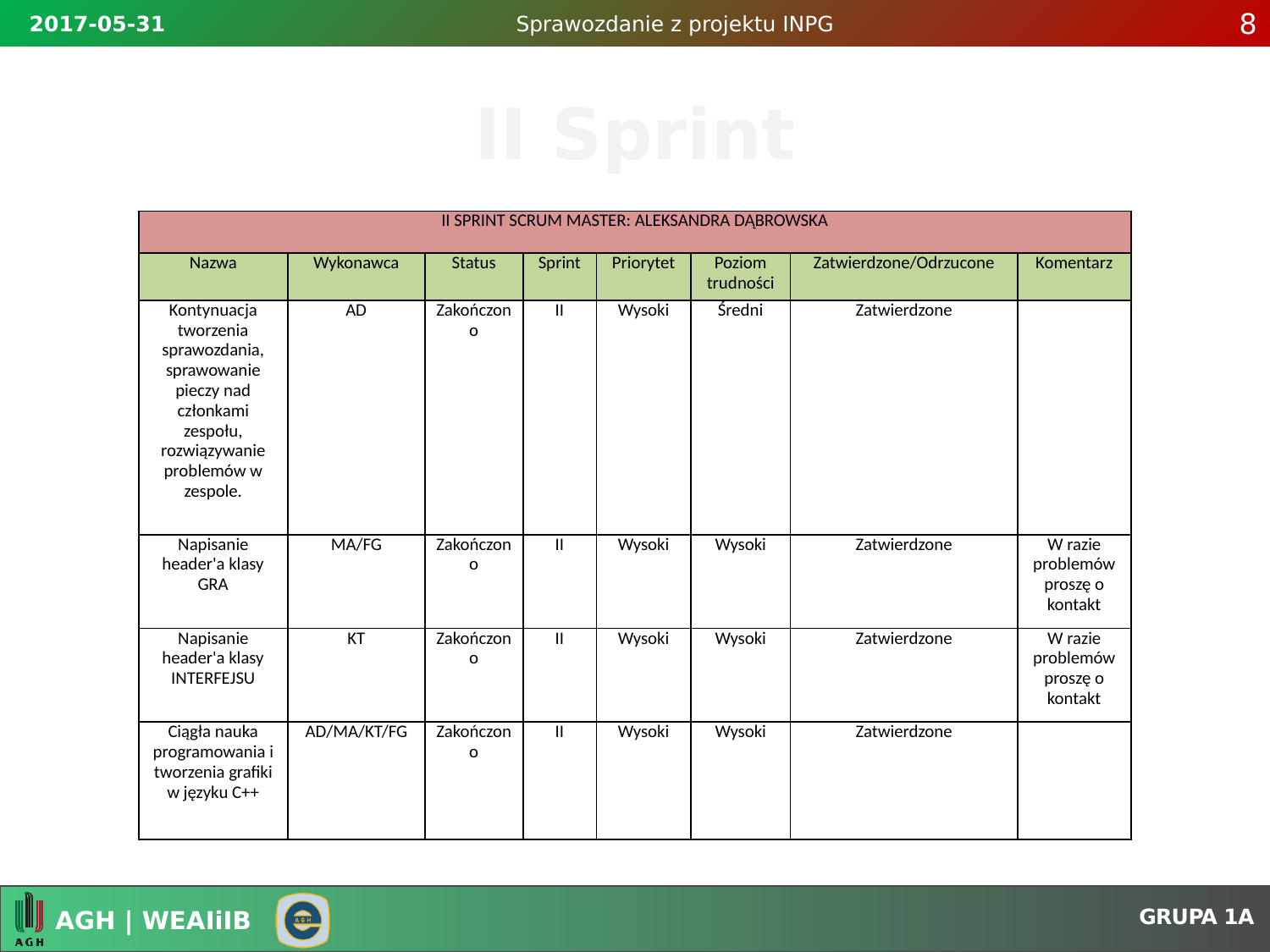

2017-05-31
Sprawozdanie z projektu INPG
8
# II Sprint
| II SPRINT SCRUM MASTER: ALEKSANDRA DĄBROWSKA |  |  |  |  |  |  |  |
| --- | --- | --- | --- | --- | --- | --- | --- |
| Nazwa | Wykonawca | Status | Sprint | Priorytet | Poziom trudności | Zatwierdzone/Odrzucone | Komentarz |
| Kontynuacja tworzenia sprawozdania, sprawowanie pieczy nad członkami zespołu, rozwiązywanie problemów w zespole. | AD | Zakończono | II | Wysoki | Średni | Zatwierdzone |  |
| Napisanie header'a klasy GRA | MA/FG | Zakończono | II | Wysoki | Wysoki | Zatwierdzone | W razie problemów proszę o kontakt |
| Napisanie header'a klasy INTERFEJSU | KT | Zakończono | II | Wysoki | Wysoki | Zatwierdzone | W razie problemów proszę o kontakt |
| Ciągła nauka programowania i tworzenia grafiki w języku C++ | AD/MA/KT/FG | Zakończono | II | Wysoki | Wysoki | Zatwierdzone |  |